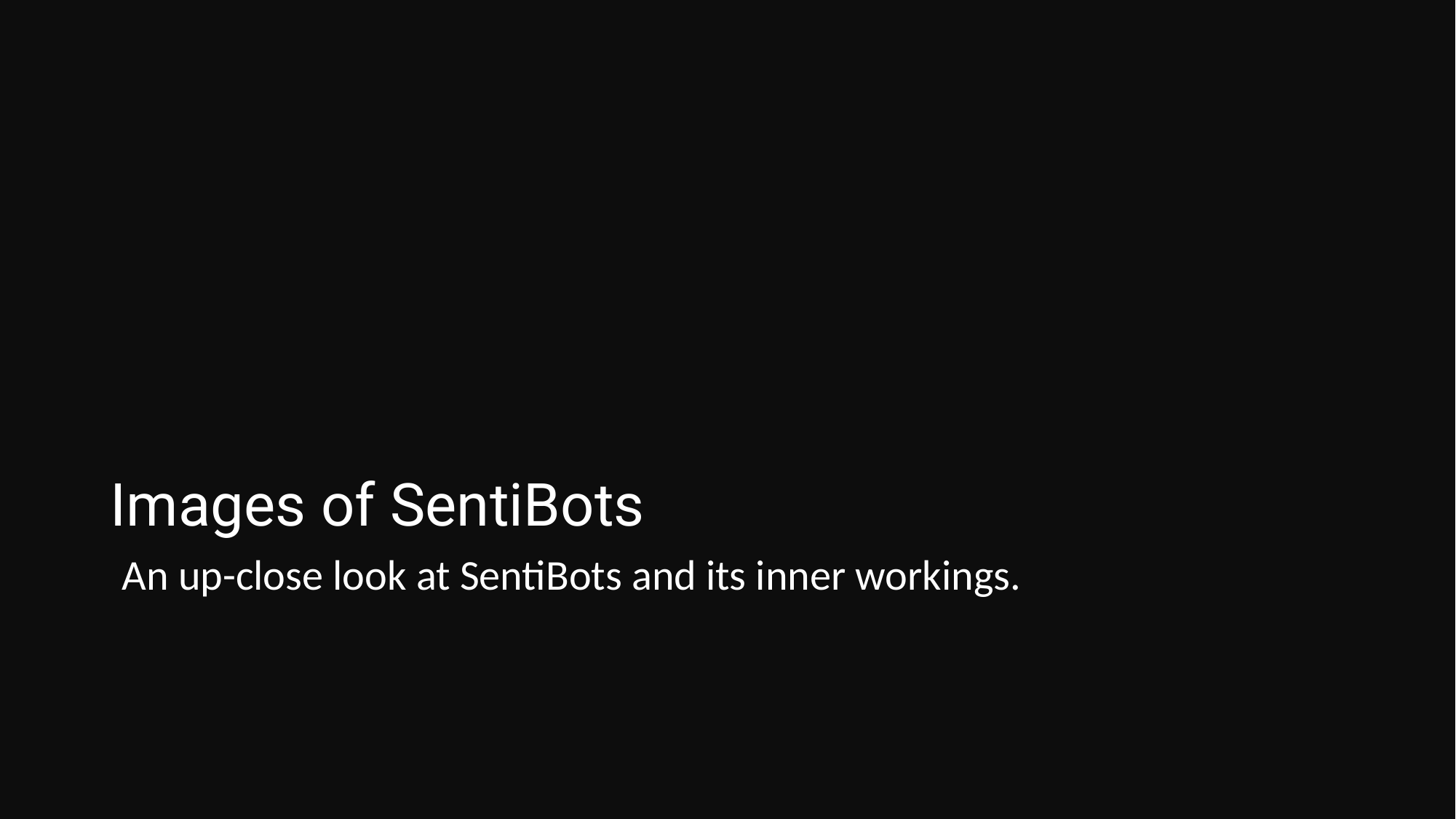

#

Images of SentiBots
An up-close look at SentiBots and its inner workings.